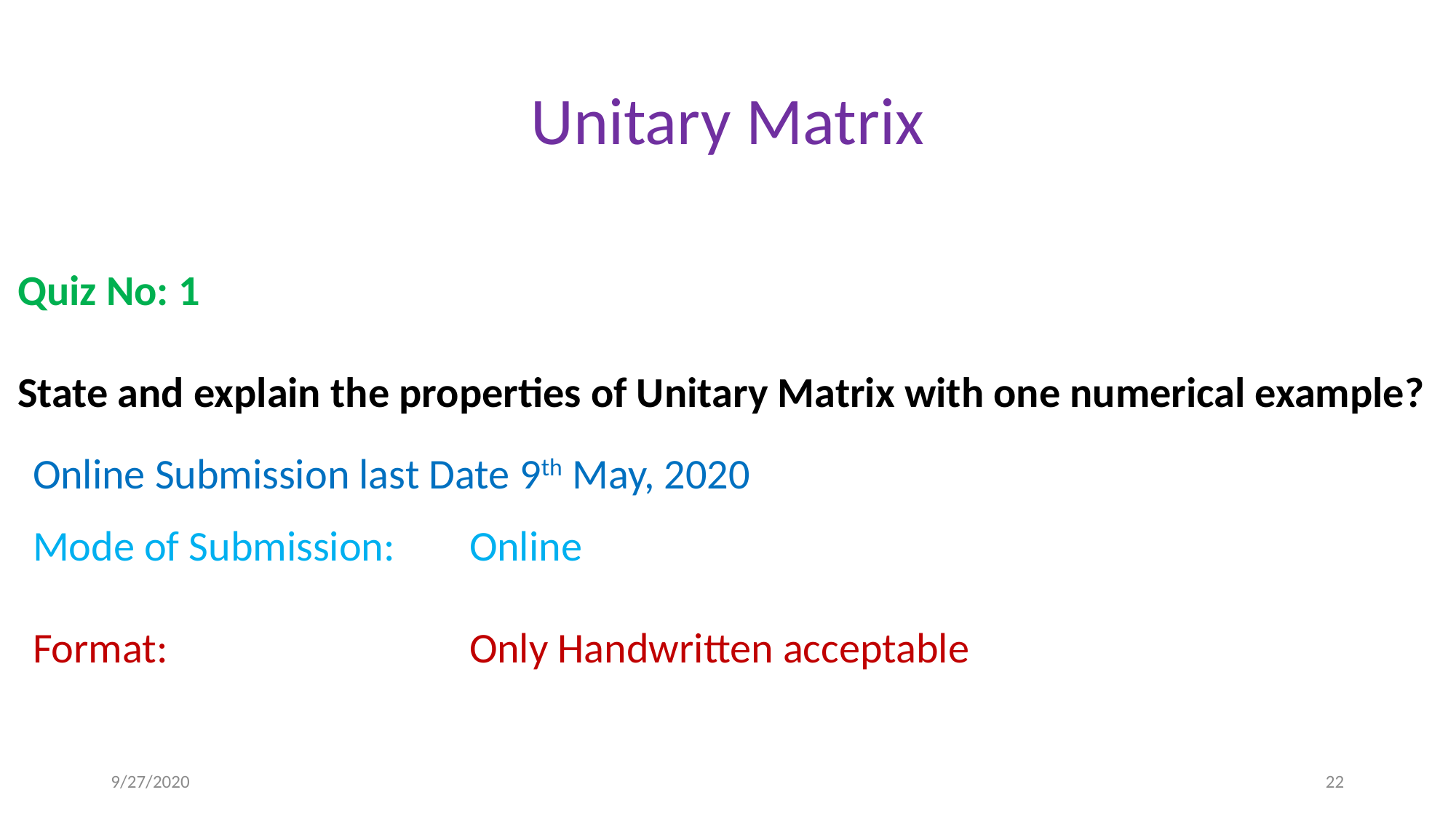

# Unitary Matrix
Quiz No: 1

State and explain the properties of Unitary Matrix with one numerical example?

Online Submission last Date 9th May, 2020
Mode of Submission: 	Online

Format:			Only Handwritten acceptable
9/27/2020
22